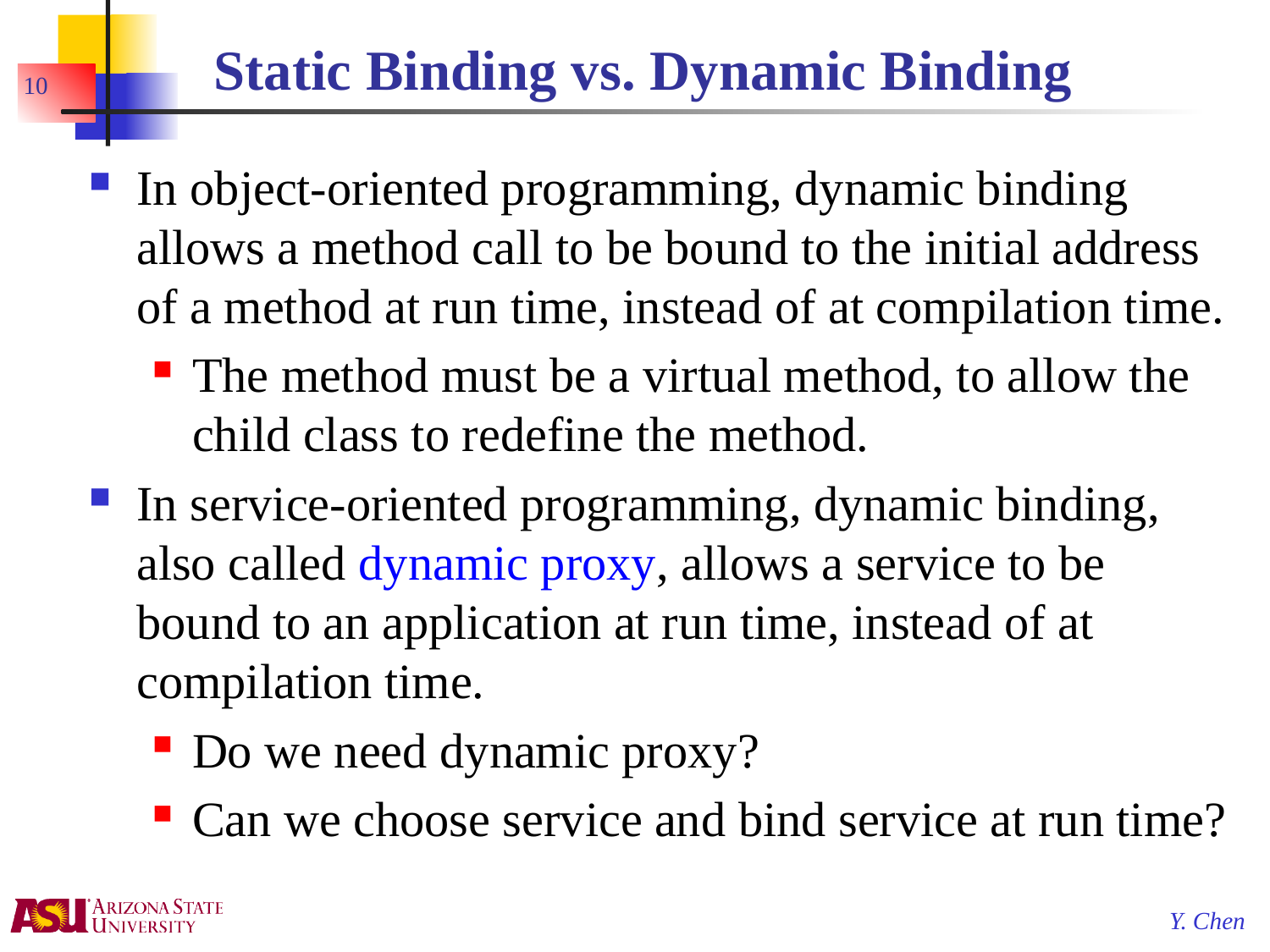

# Static Binding vs. Dynamic Binding
10
In object-oriented programming, dynamic binding allows a method call to be bound to the initial address of a method at run time, instead of at compilation time.
The method must be a virtual method, to allow the child class to redefine the method.
In service-oriented programming, dynamic binding, also called dynamic proxy, allows a service to be bound to an application at run time, instead of at compilation time.
Do we need dynamic proxy?
Can we choose service and bind service at run time?